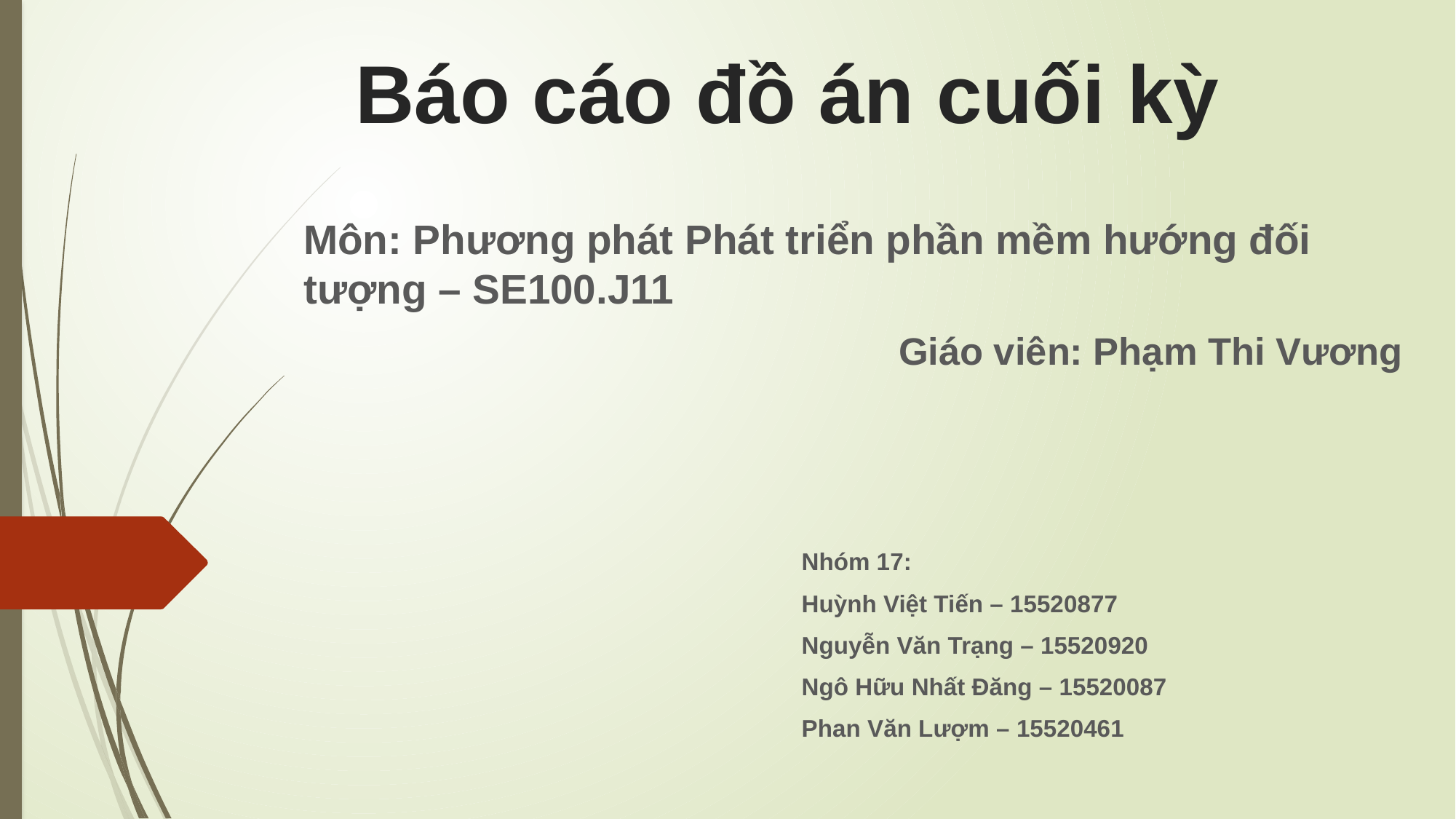

# Báo cáo đồ án cuối kỳ
Môn: Phương phát Phát triển phần mềm hướng đối tượng – SE100.J11
Giáo viên: Phạm Thi Vương
Nhóm 17:
Huỳnh Việt Tiến – 15520877
Nguyễn Văn Trạng – 15520920
Ngô Hữu Nhất Đăng – 15520087
Phan Văn Lượm – 15520461